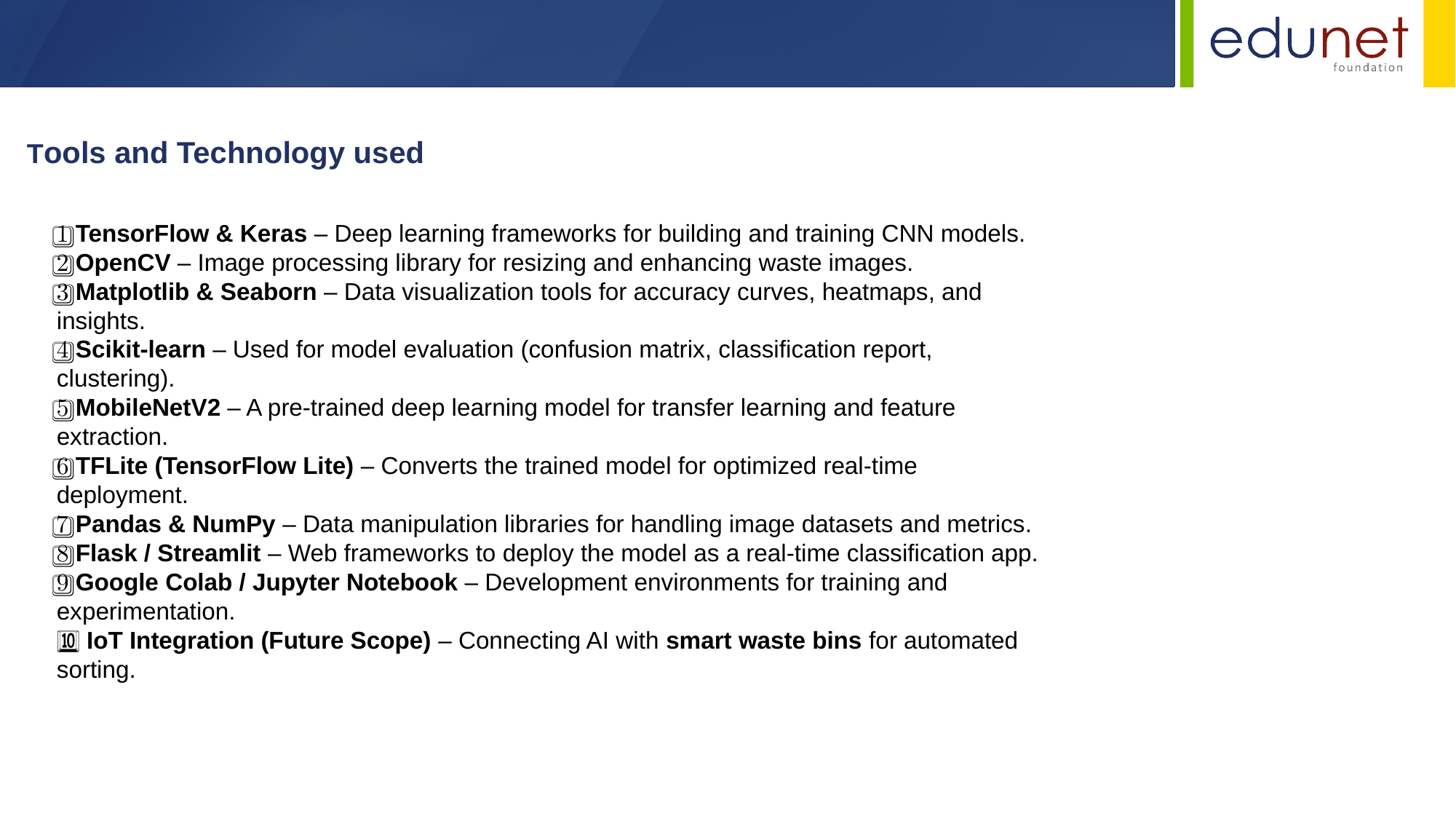

Tools and Technology used
1️⃣ TensorFlow & Keras – Deep learning frameworks for building and training CNN models.
2️⃣ OpenCV – Image processing library for resizing and enhancing waste images.
3️⃣ Matplotlib & Seaborn – Data visualization tools for accuracy curves, heatmaps, and insights.
4️⃣ Scikit-learn – Used for model evaluation (confusion matrix, classification report, clustering).
5️⃣ MobileNetV2 – A pre-trained deep learning model for transfer learning and feature extraction.
6️⃣ TFLite (TensorFlow Lite) – Converts the trained model for optimized real-time deployment.
7️⃣ Pandas & NumPy – Data manipulation libraries for handling image datasets and metrics.
8️⃣ Flask / Streamlit – Web frameworks to deploy the model as a real-time classification app.
9️⃣ Google Colab / Jupyter Notebook – Development environments for training and experimentation.
🔟 IoT Integration (Future Scope) – Connecting AI with smart waste bins for automated sorting.